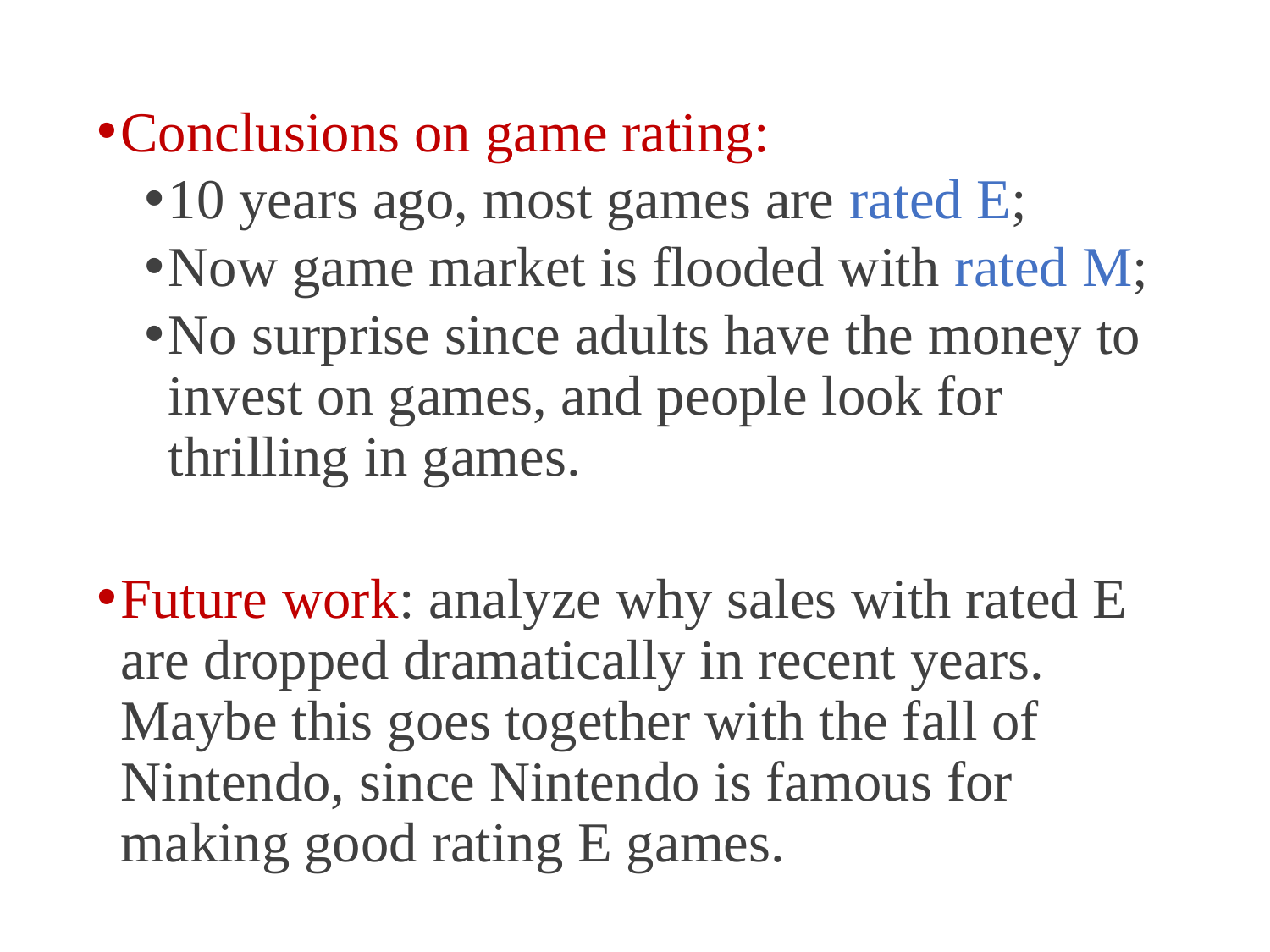

14
Conclusions on game rating:
10 years ago, most games are rated E;
Now game market is flooded with rated M;
No surprise since adults have the money to invest on games, and people look for thrilling in games.

Future work: analyze why sales with rated E are dropped dramatically in recent years. Maybe this goes together with the fall of Nintendo, since Nintendo is famous for making good rating E games.